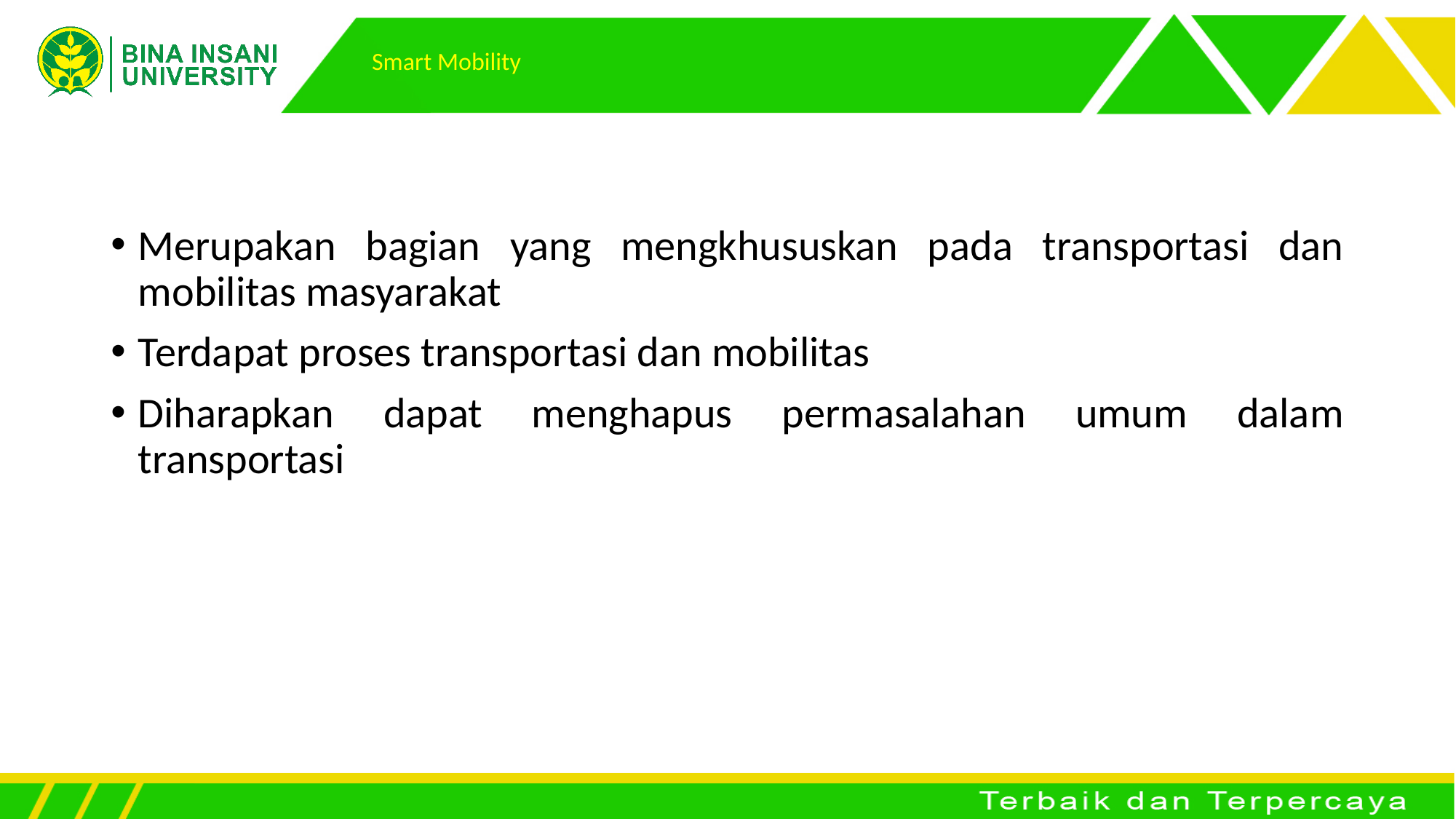

# Smart Mobility
Merupakan bagian yang mengkhususkan pada transportasi dan mobilitas masyarakat
Terdapat proses transportasi dan mobilitas
Diharapkan dapat menghapus permasalahan umum dalam transportasi